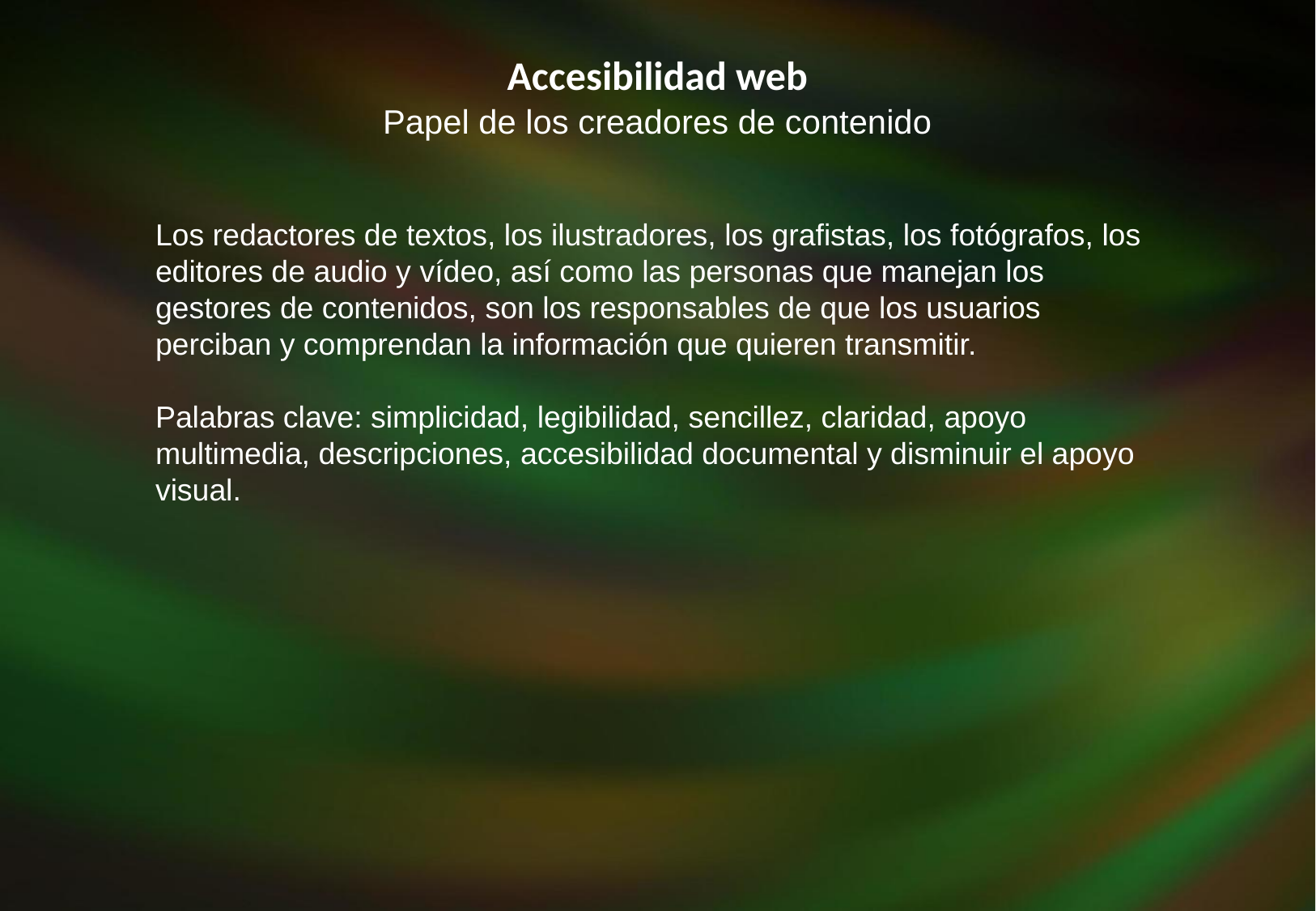

Accesibilidad web
Papel de los creadores de contenido

Los redactores de textos, los ilustradores, los grafistas, los fotógrafos, los editores de audio y vídeo, así como las personas que manejan los gestores de contenidos, son los responsables de que los usuarios perciban y comprendan la información que quieren transmitir.

Palabras clave: simplicidad, legibilidad, sencillez, claridad, apoyo multimedia, descripciones, accesibilidad documental y disminuir el apoyo visual.